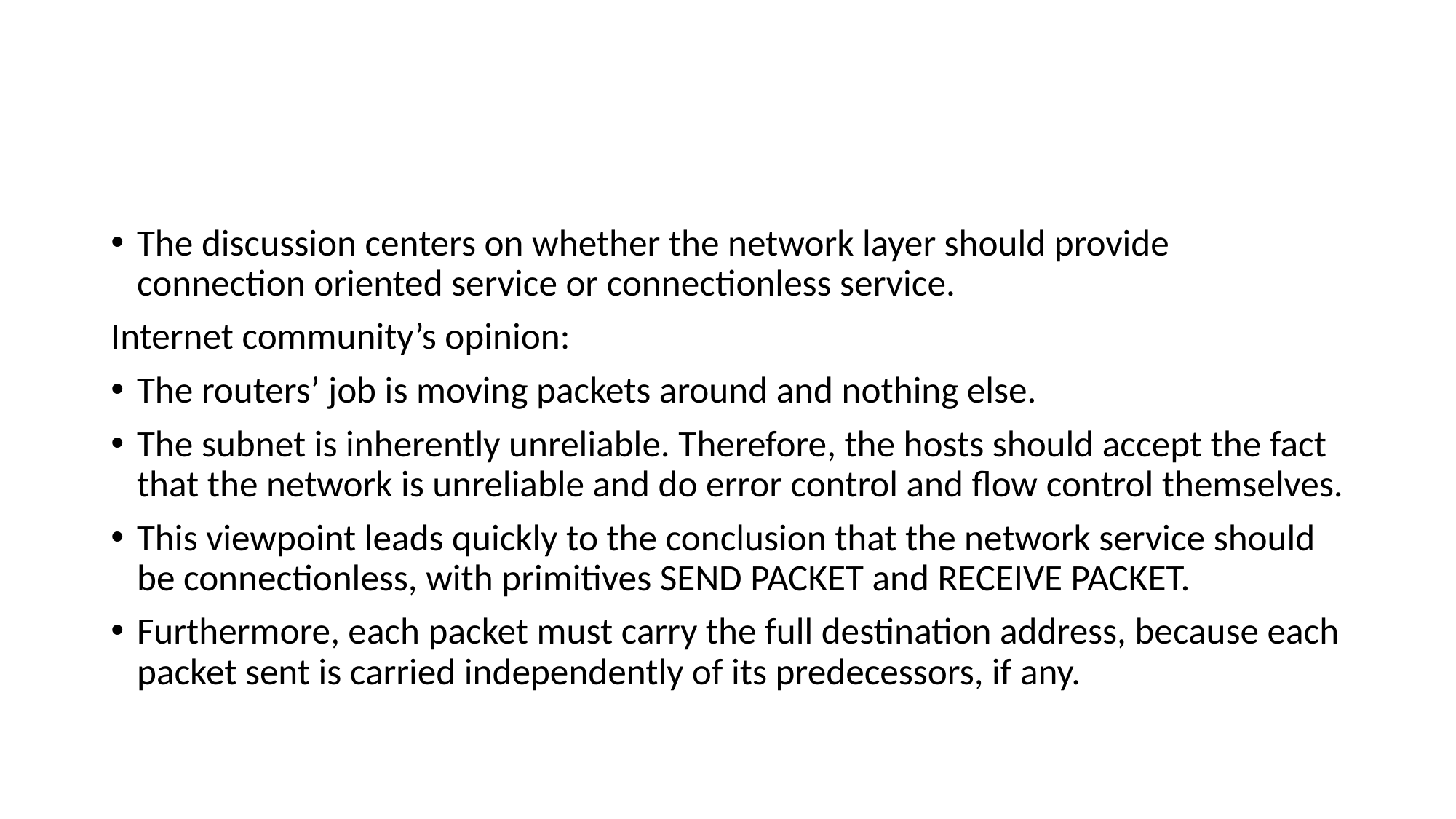

#
The discussion centers on whether the network layer should provide connection oriented service or connectionless service.
Internet community’s opinion:
The routers’ job is moving packets around and nothing else.
The subnet is inherently unreliable. Therefore, the hosts should accept the fact that the network is unreliable and do error control and flow control themselves.
This viewpoint leads quickly to the conclusion that the network service should be connectionless, with primitives SEND PACKET and RECEIVE PACKET.
Furthermore, each packet must carry the full destination address, because each packet sent is carried independently of its predecessors, if any.